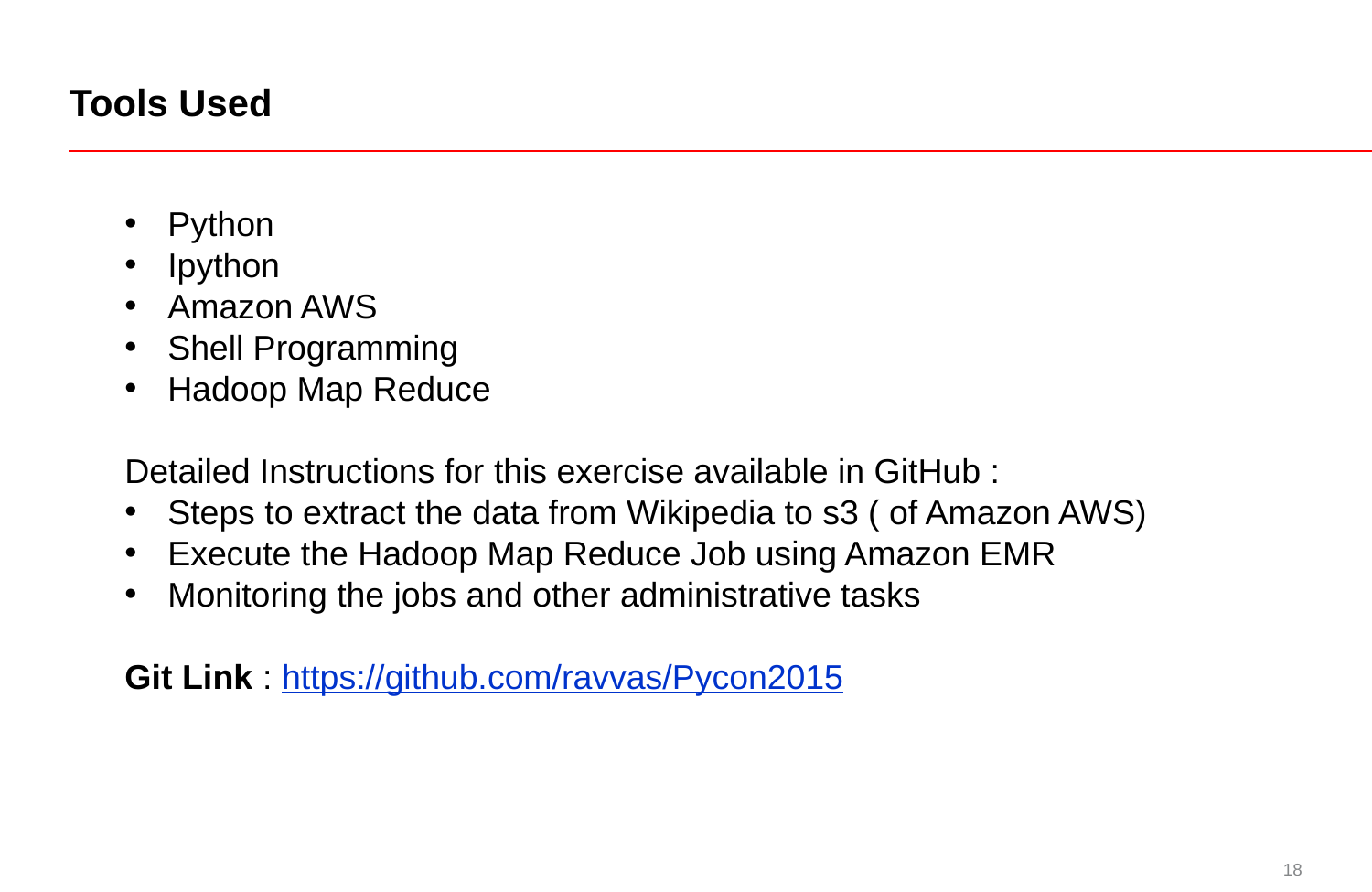

# Tools Used
Python
Ipython
Amazon AWS
Shell Programming
Hadoop Map Reduce

Detailed Instructions for this exercise available in GitHub :
Steps to extract the data from Wikipedia to s3 ( of Amazon AWS)
Execute the Hadoop Map Reduce Job using Amazon EMR
Monitoring the jobs and other administrative tasks

Git Link : https://github.com/ravvas/Pycon2015